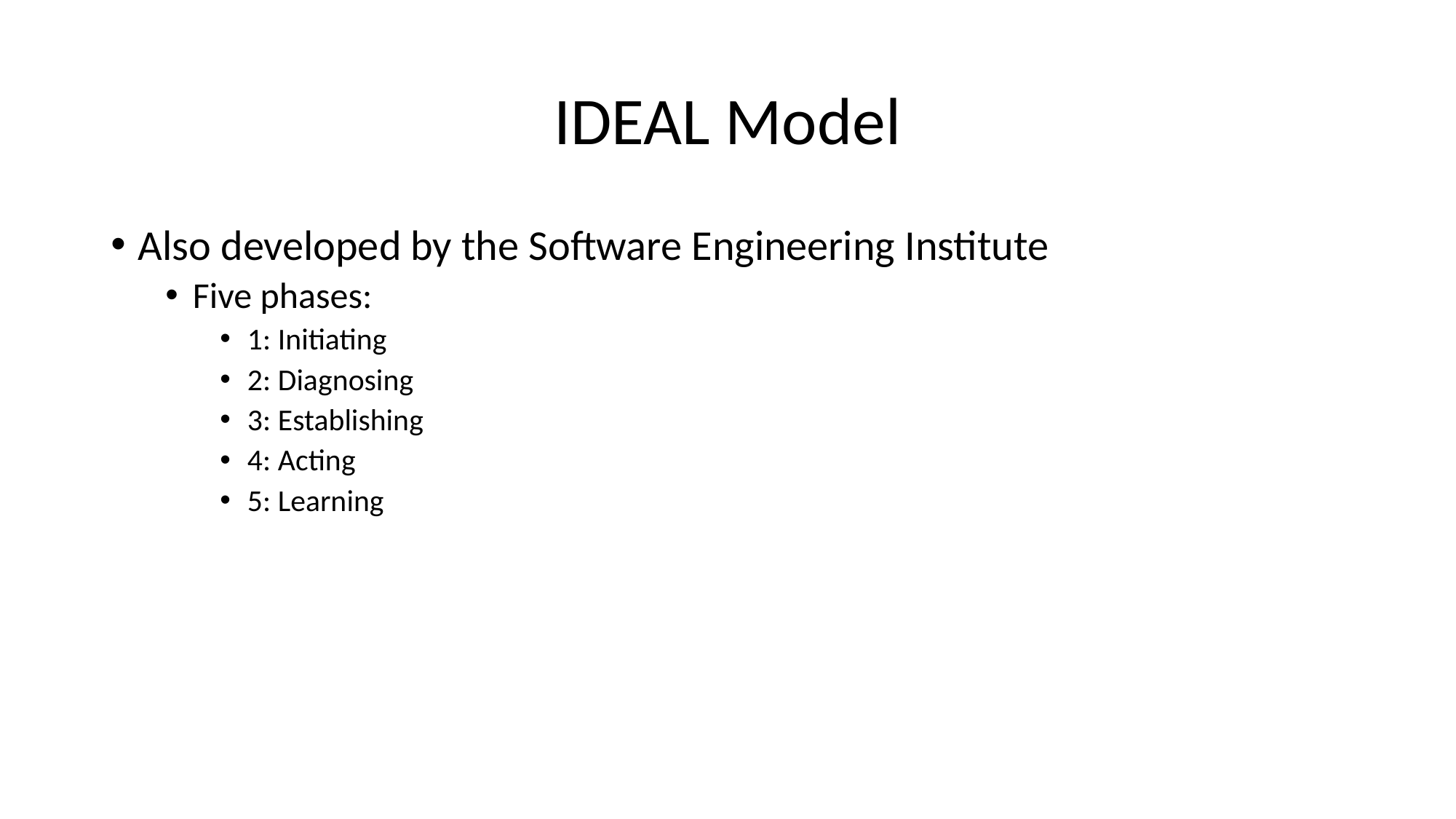

# IDEAL Model
Also developed by the Software Engineering Institute
Five phases:
1: Initiating
2: Diagnosing
3: Establishing
4: Acting
5: Learning